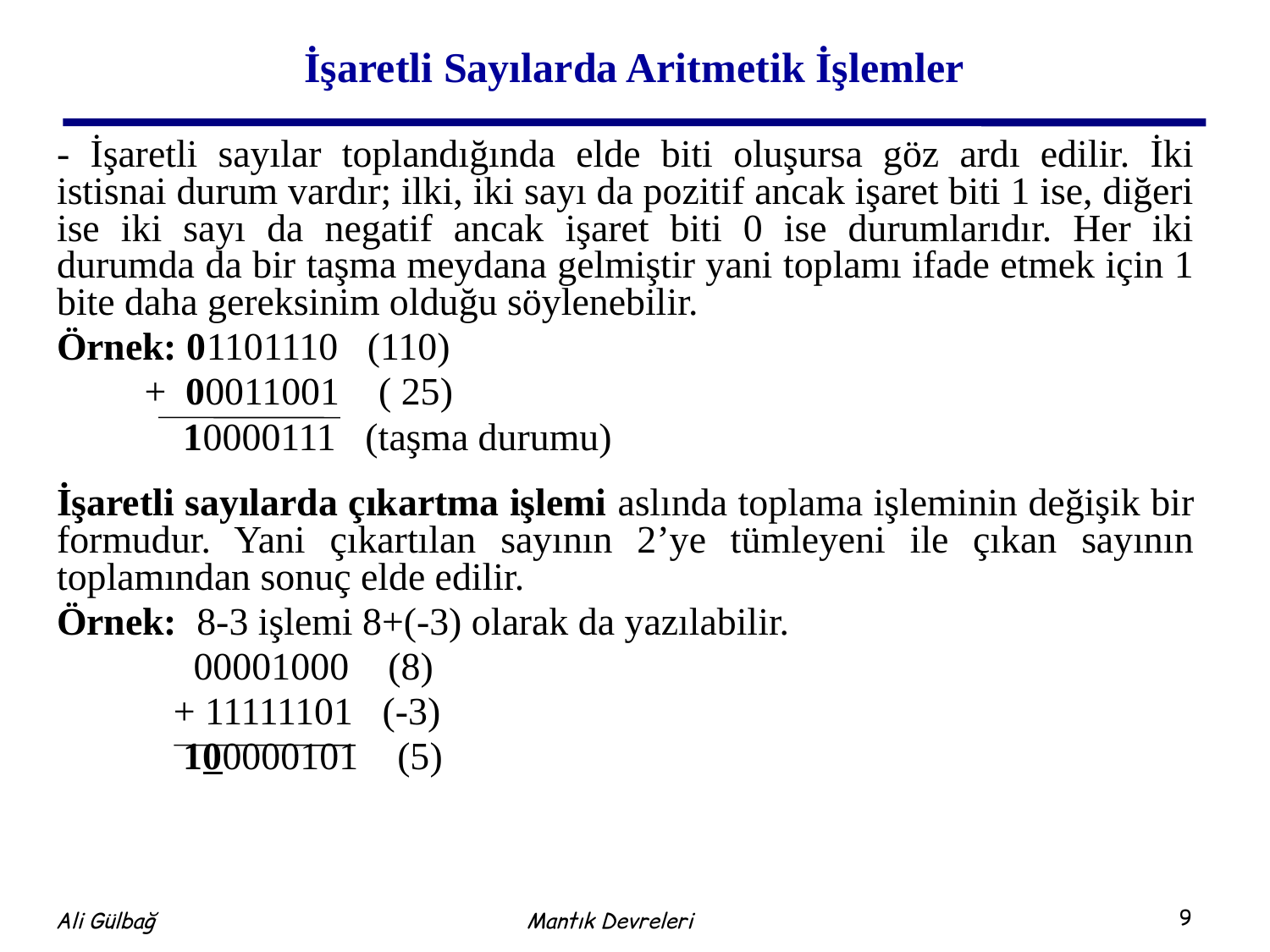

# İşaretli Sayılarda Aritmetik İşlemler
- İşaretli sayılar toplandığında elde biti oluşursa göz ardı edilir. İki istisnai durum vardır; ilki, iki sayı da pozitif ancak işaret biti 1 ise, diğeri ise iki sayı da negatif ancak işaret biti 0 ise durumlarıdır. Her iki durumda da bir taşma meydana gelmiştir yani toplamı ifade etmek için 1 bite daha gereksinim olduğu söylenebilir.
Örnek: 01101110   (110)
         +  00011001    ( 25)
             10000111   (taşma durumu)

İşaretli sayılarda çıkartma işlemi aslında toplama işleminin değişik bir formudur. Yani çıkartılan sayının 2’ye tümleyeni ile çıkan sayının toplamından sonuç elde edilir.
Örnek:  8-3 işlemi 8+(-3) olarak da yazılabilir.
	 00001000    (8)
            + 11111101   (-3)
             100000101    (5)

Mantık Devreleri